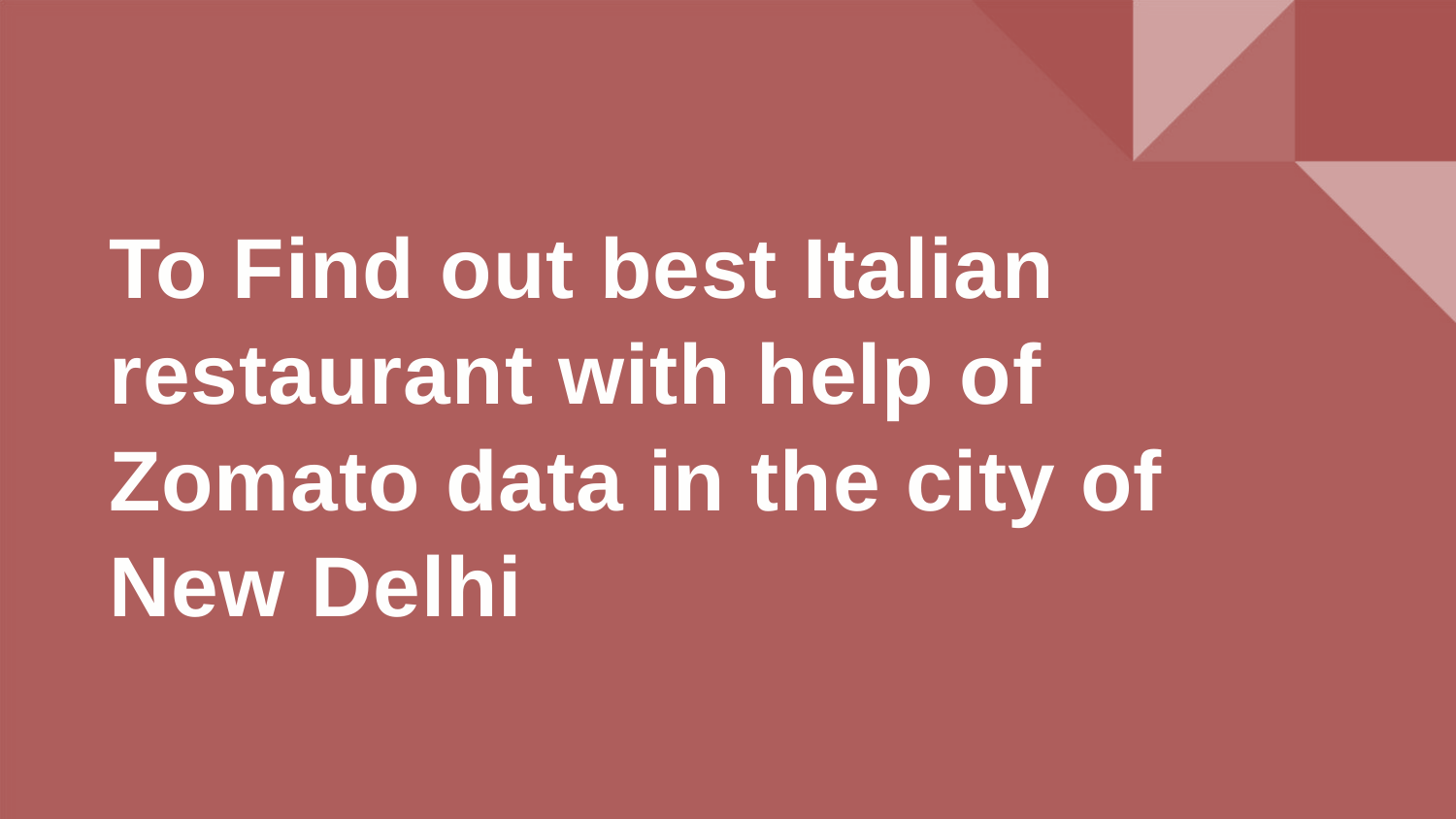

To Find out best Italian restaurant with help of Zomato data in the city of New Delhi